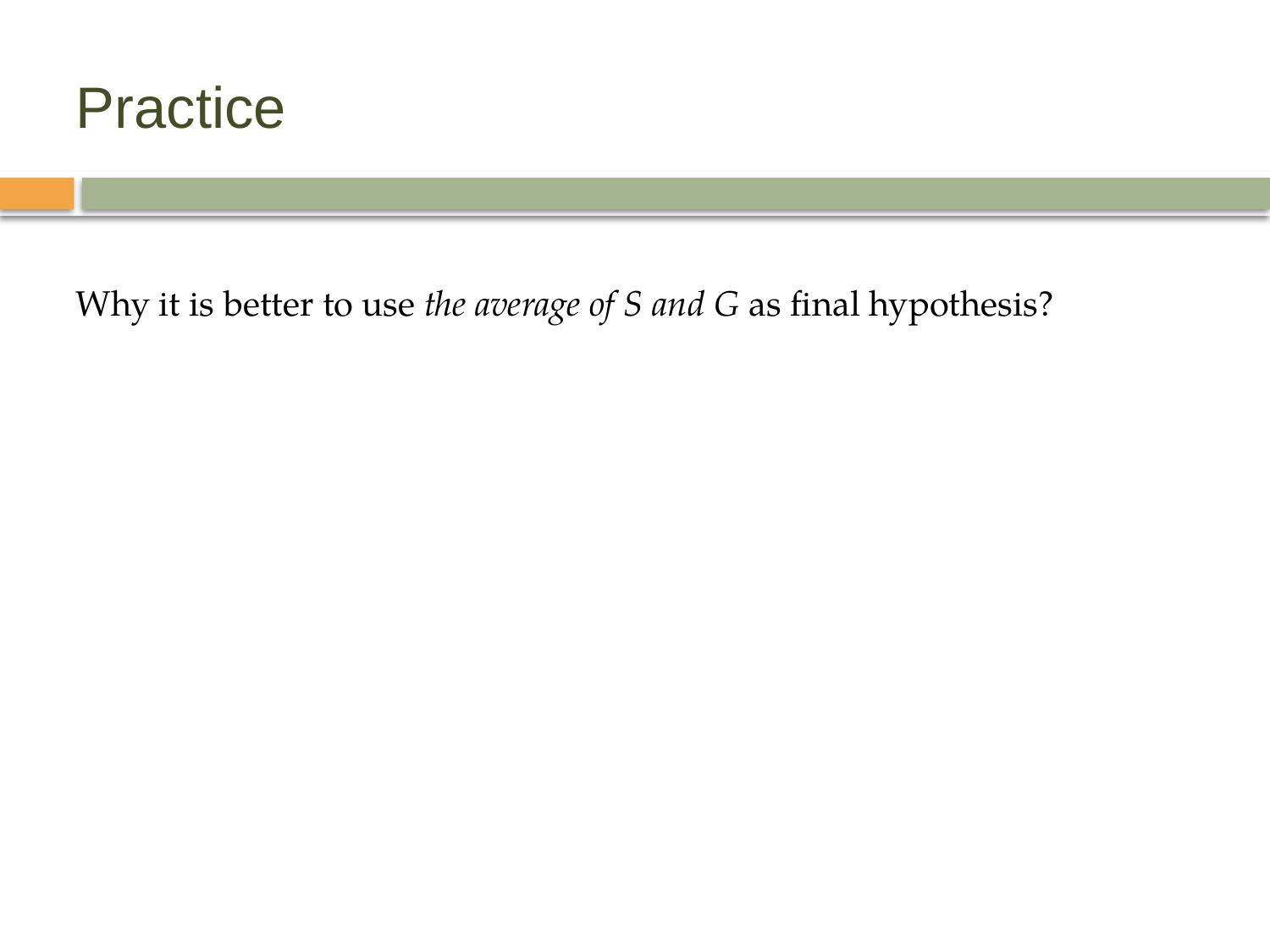

# Practice
Why it is better to use the average of S and G as final hypothesis?
26